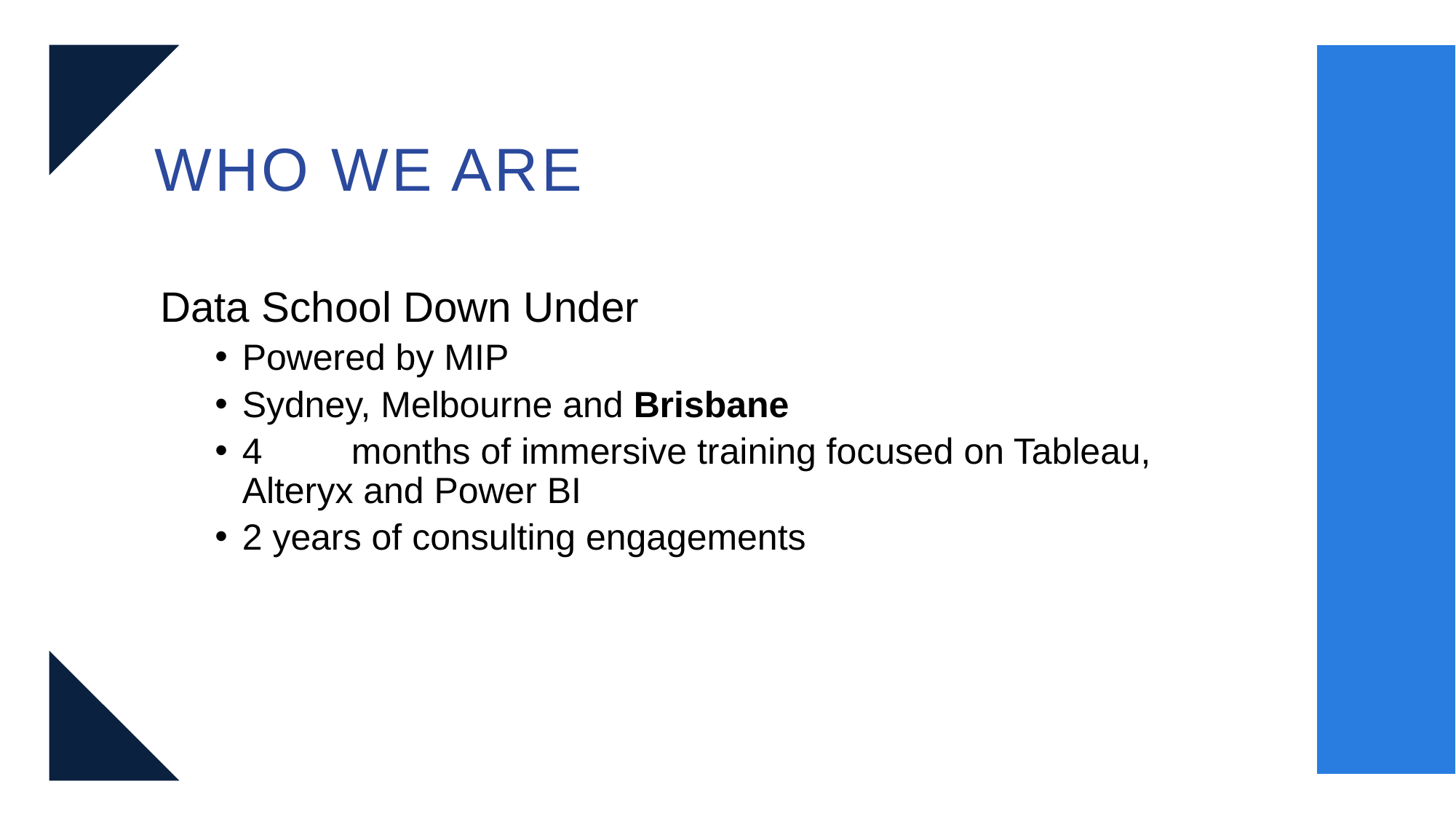

WHO WE ARE

Data School Down Under
Powered by MIP
Sydney, Melbourne and Brisbane
4	months of immersive training focused on Tableau, Alteryx and Power BI
2 years of consulting engagements